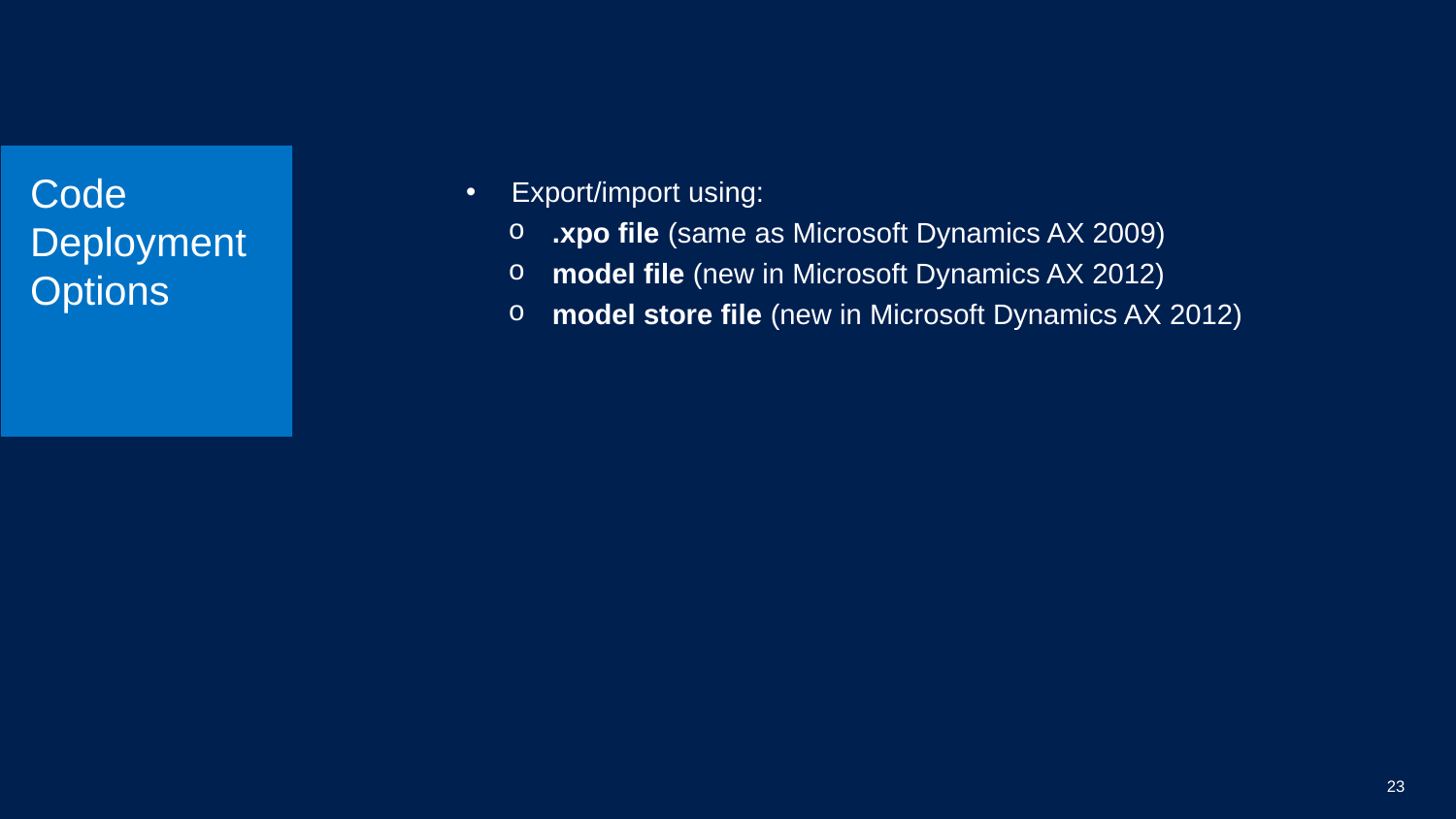

# Code Deployment Options
Export/import using:
.xpo file (same as Microsoft Dynamics AX 2009)
model file (new in Microsoft Dynamics AX 2012)
model store file (new in Microsoft Dynamics AX 2012)
23